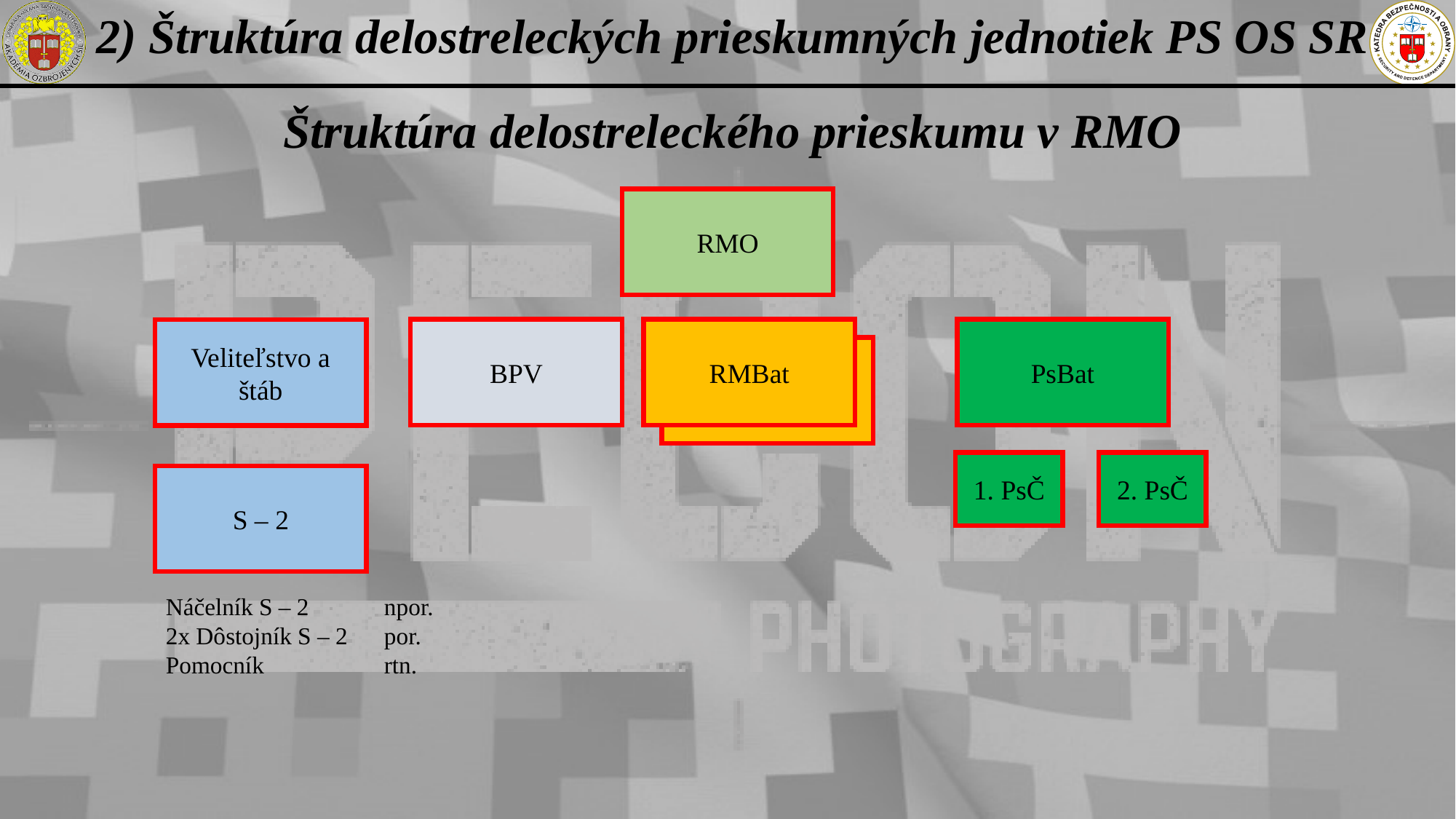

2) Štruktúra delostreleckých prieskumných jednotiek PS OS SR
Štruktúra delostreleckého prieskumu v RMO
RMO
BPV
RMBat
PsBat
Veliteľstvo a štáb

1. PsČ
2. PsČ
S – 2
Náčelník S – 2	npor.
2x Dôstojník S – 2 	por.
Pomocník		rtn.